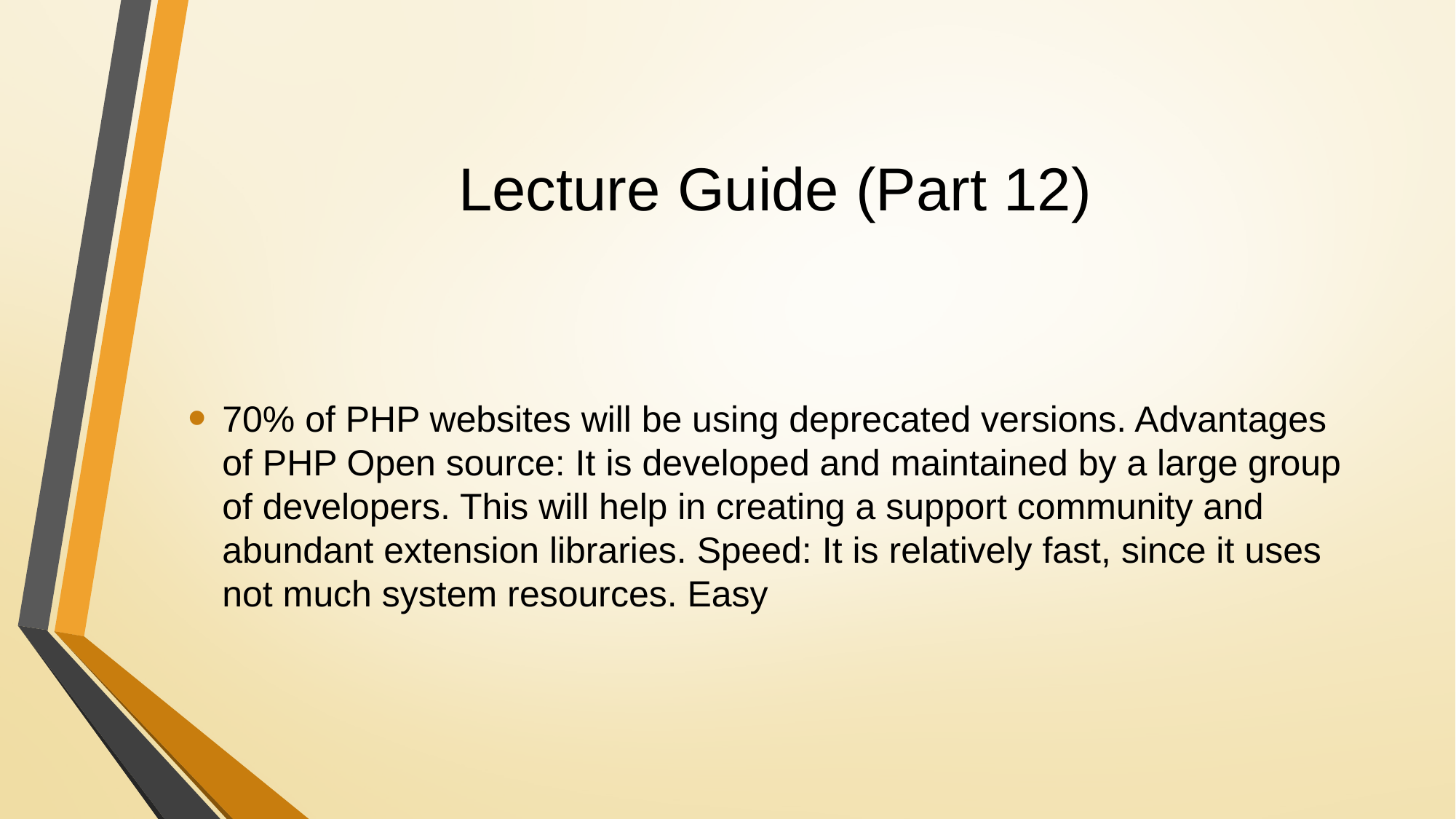

# Lecture Guide (Part 12)
70% of PHP websites will be using deprecated versions. Advantages of PHP Open source: It is developed and maintained by a large group of developers. This will help in creating a support community and abundant extension libraries. Speed: It is relatively fast, since it uses not much system resources. Easy